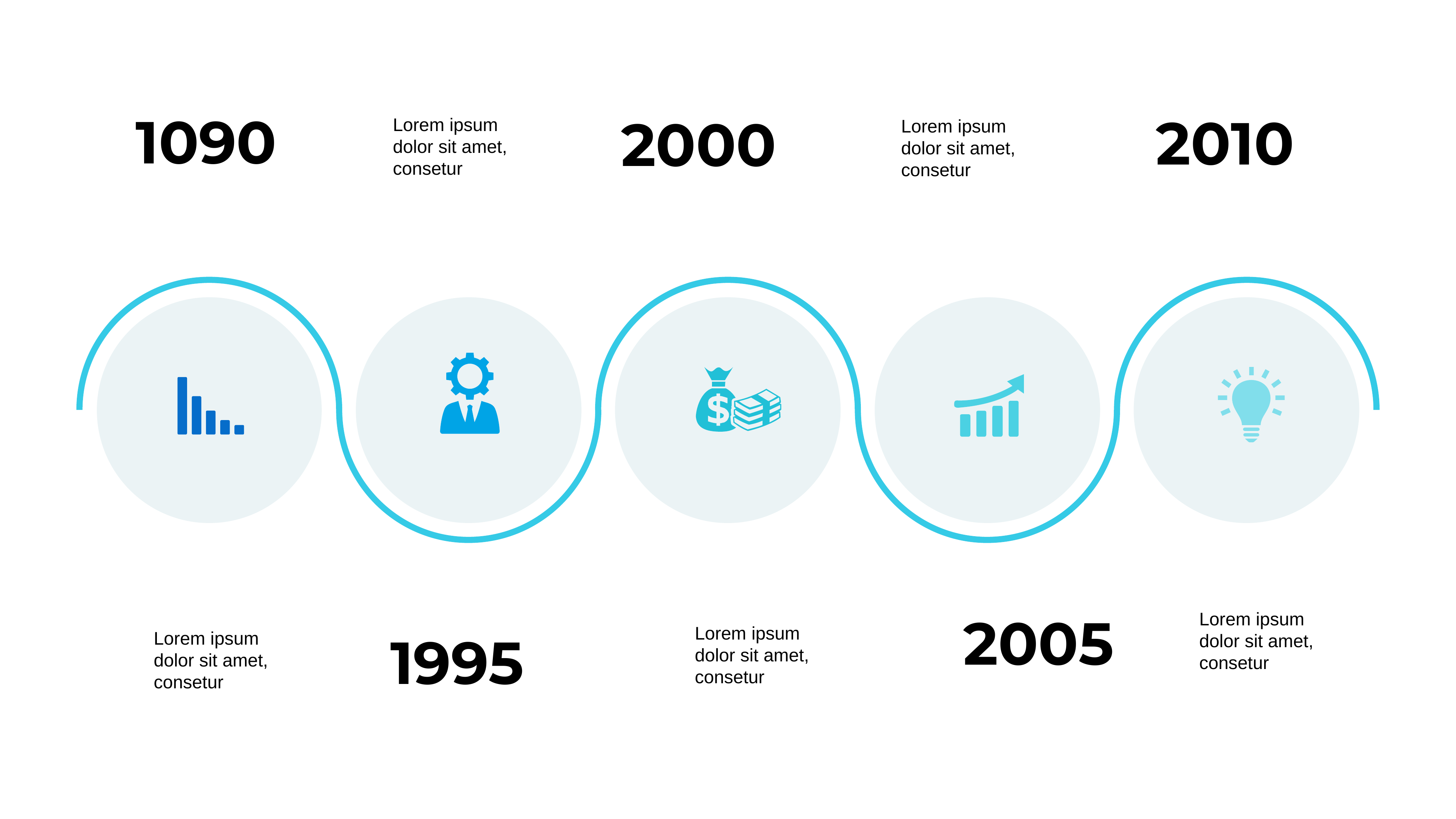

1090
2010
2000
Lorem ipsum dolor sit amet, consetur
Lorem ipsum dolor sit amet, consetur

Lorem ipsum dolor sit amet, consetur
2005
Lorem ipsum dolor sit amet, consetur
Lorem ipsum dolor sit amet, consetur
1995